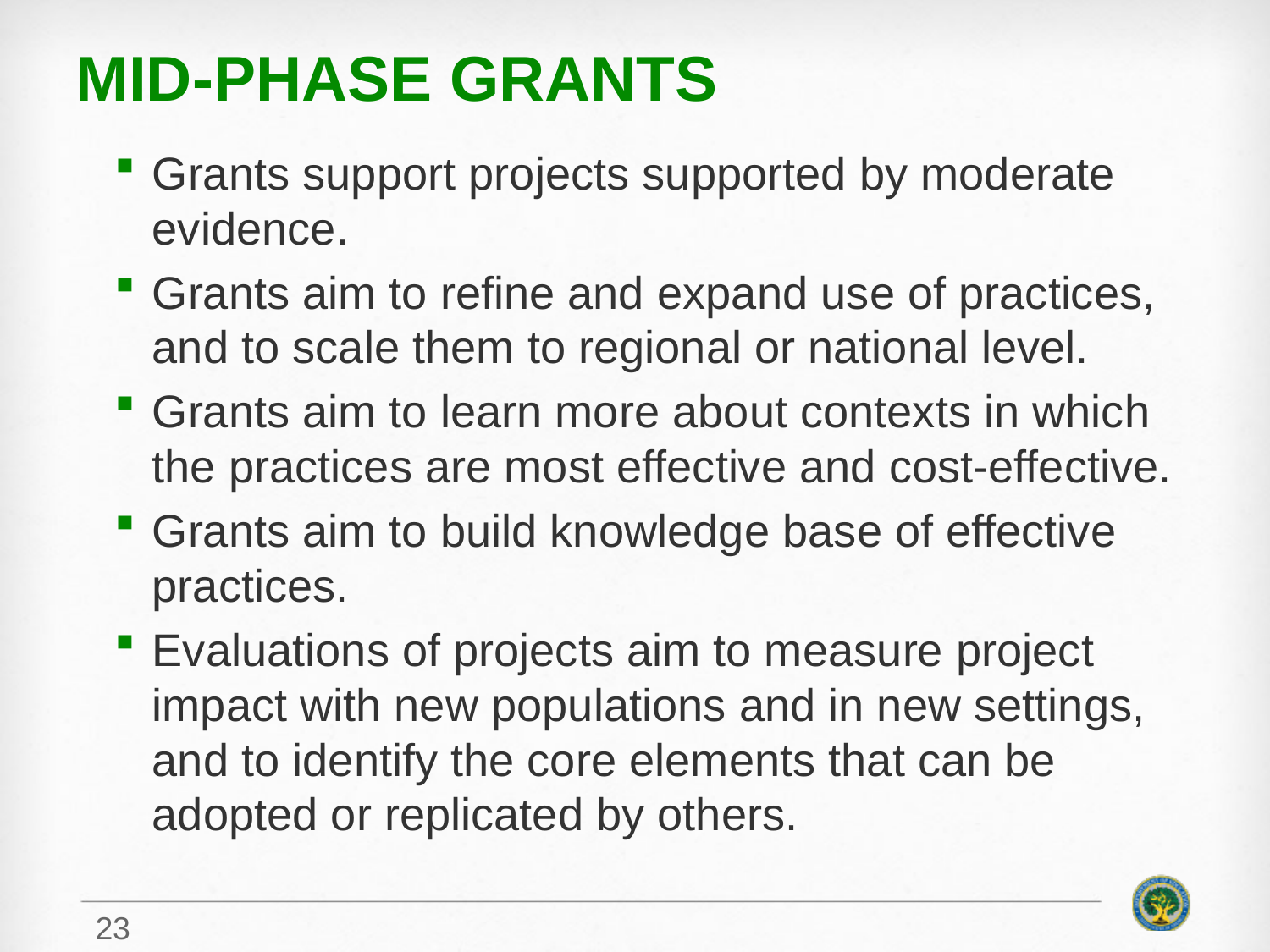

# Mid-Phase Grants
Grants support projects supported by moderate evidence.
Grants aim to refine and expand use of practices, and to scale them to regional or national level.
Grants aim to learn more about contexts in which the practices are most effective and cost-effective.
Grants aim to build knowledge base of effective practices.
Evaluations of projects aim to measure project impact with new populations and in new settings, and to identify the core elements that can be adopted or replicated by others.

23